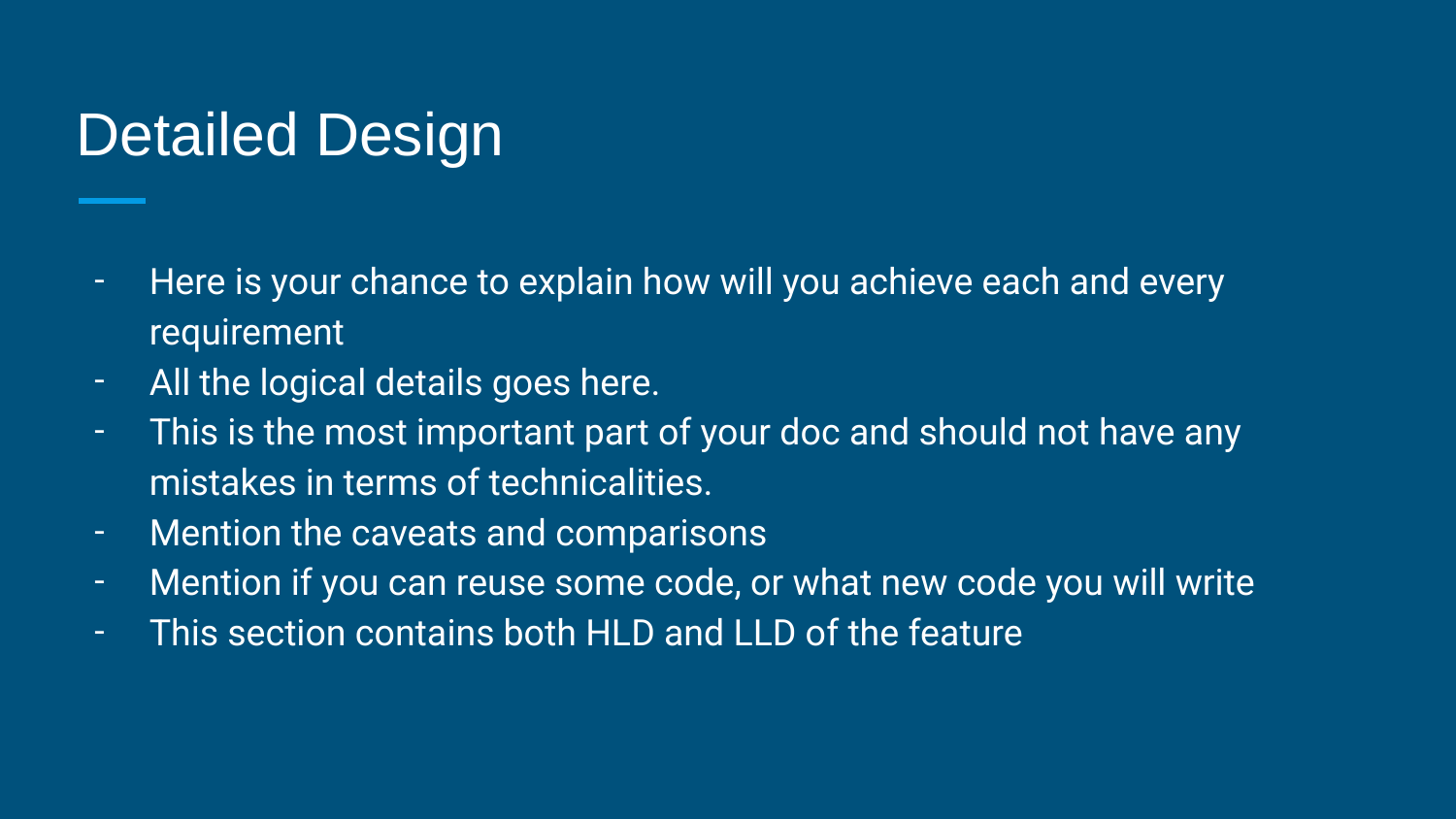

# Detailed Design
Here is your chance to explain how will you achieve each and every requirement
All the logical details goes here.
This is the most important part of your doc and should not have any mistakes in terms of technicalities.
Mention the caveats and comparisons
Mention if you can reuse some code, or what new code you will write
This section contains both HLD and LLD of the feature